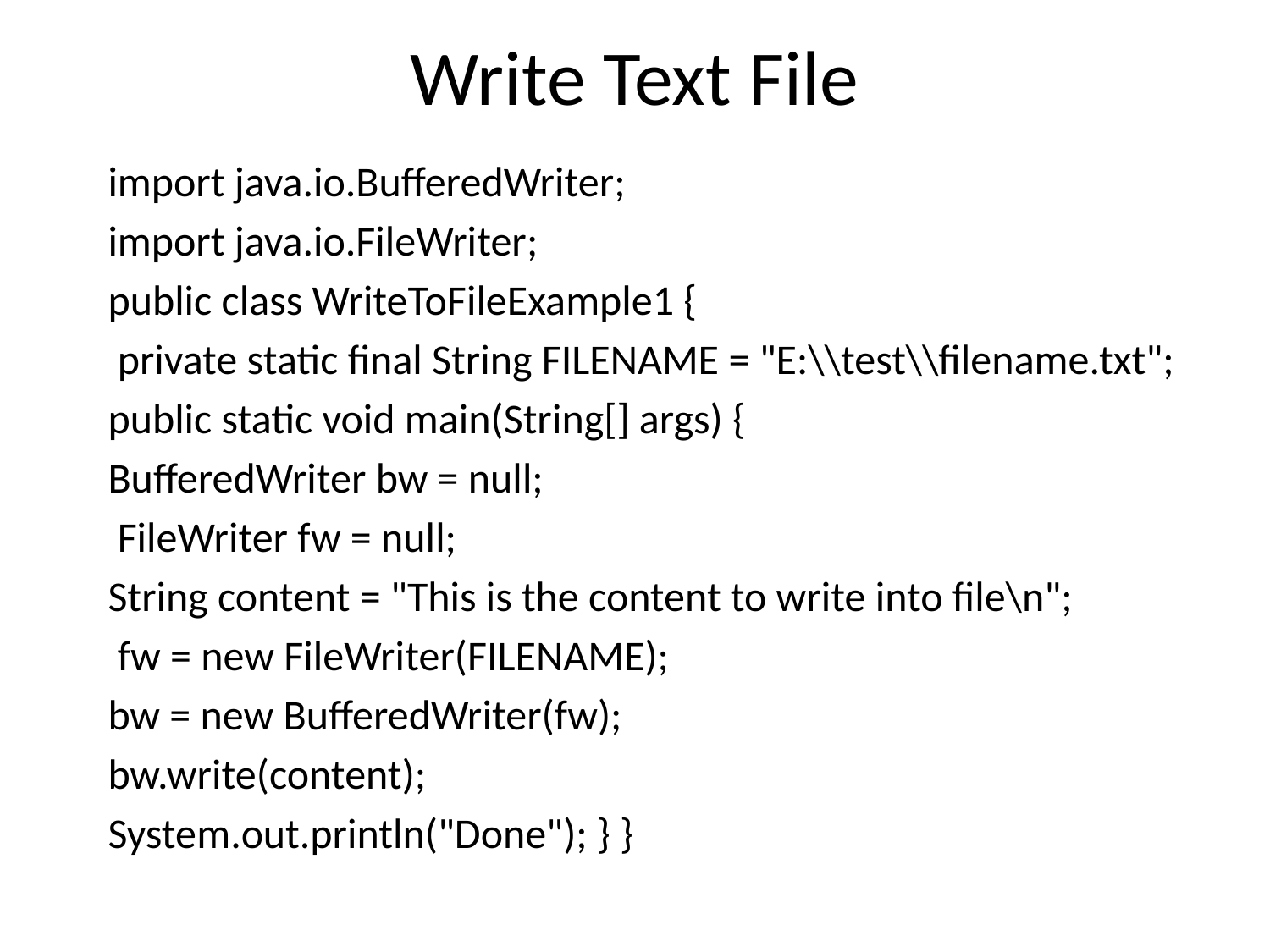

# Write Text File
import java.io.BufferedWriter;
import java.io.FileWriter;
public class WriteToFileExample1 {
 private static final String FILENAME = "E:\\test\\filename.txt";
public static void main(String[] args) {
BufferedWriter bw = null;
 FileWriter fw = null;
String content = "This is the content to write into file\n";
 fw = new FileWriter(FILENAME);
bw = new BufferedWriter(fw);
bw.write(content);
System.out.println("Done"); } }